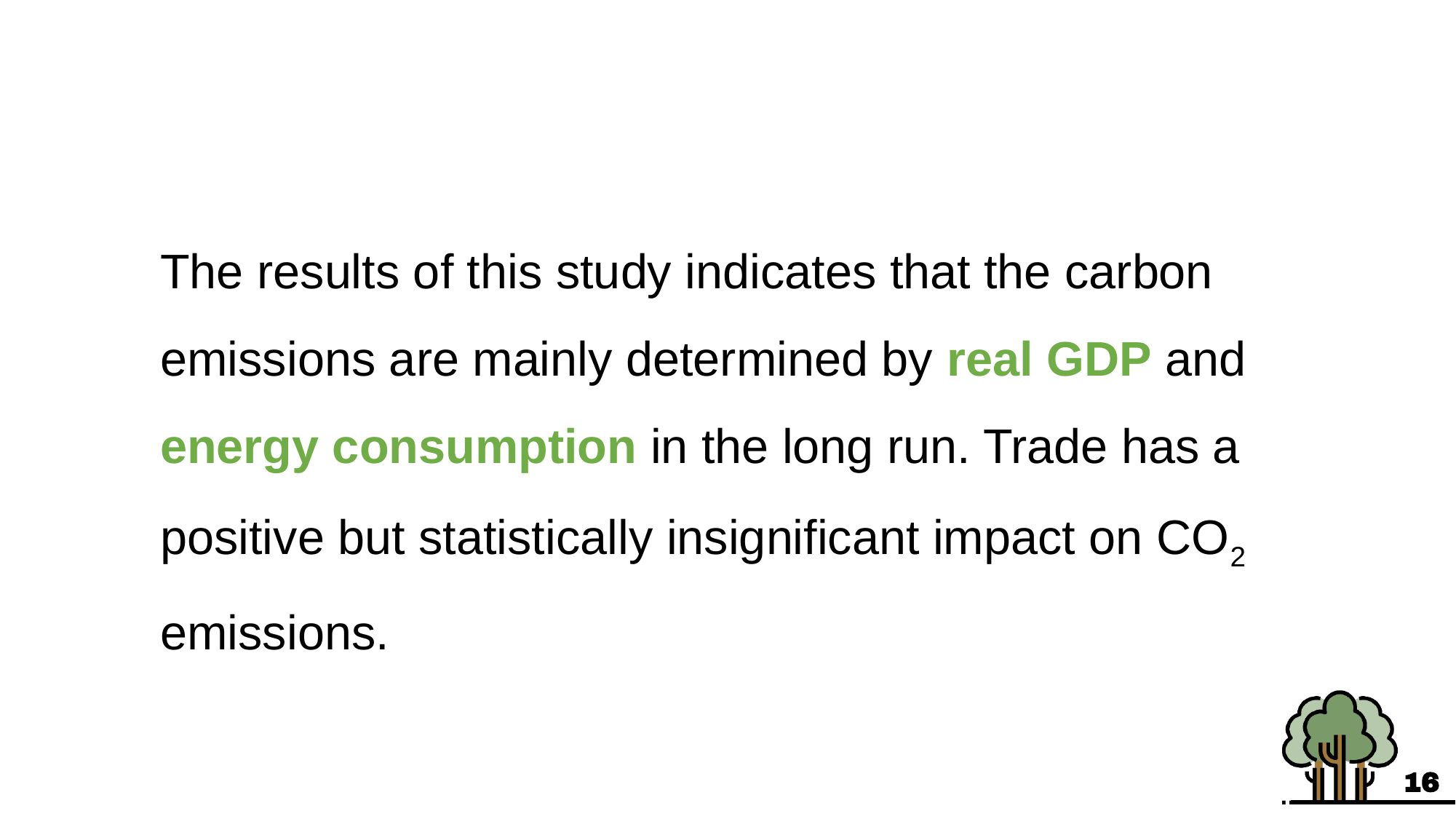

The results of this study indicates that the carbon emissions are mainly determined by real GDP and energy consumption in the long run. Trade has a positive but statistically insignificant impact on CO2 emissions.
16